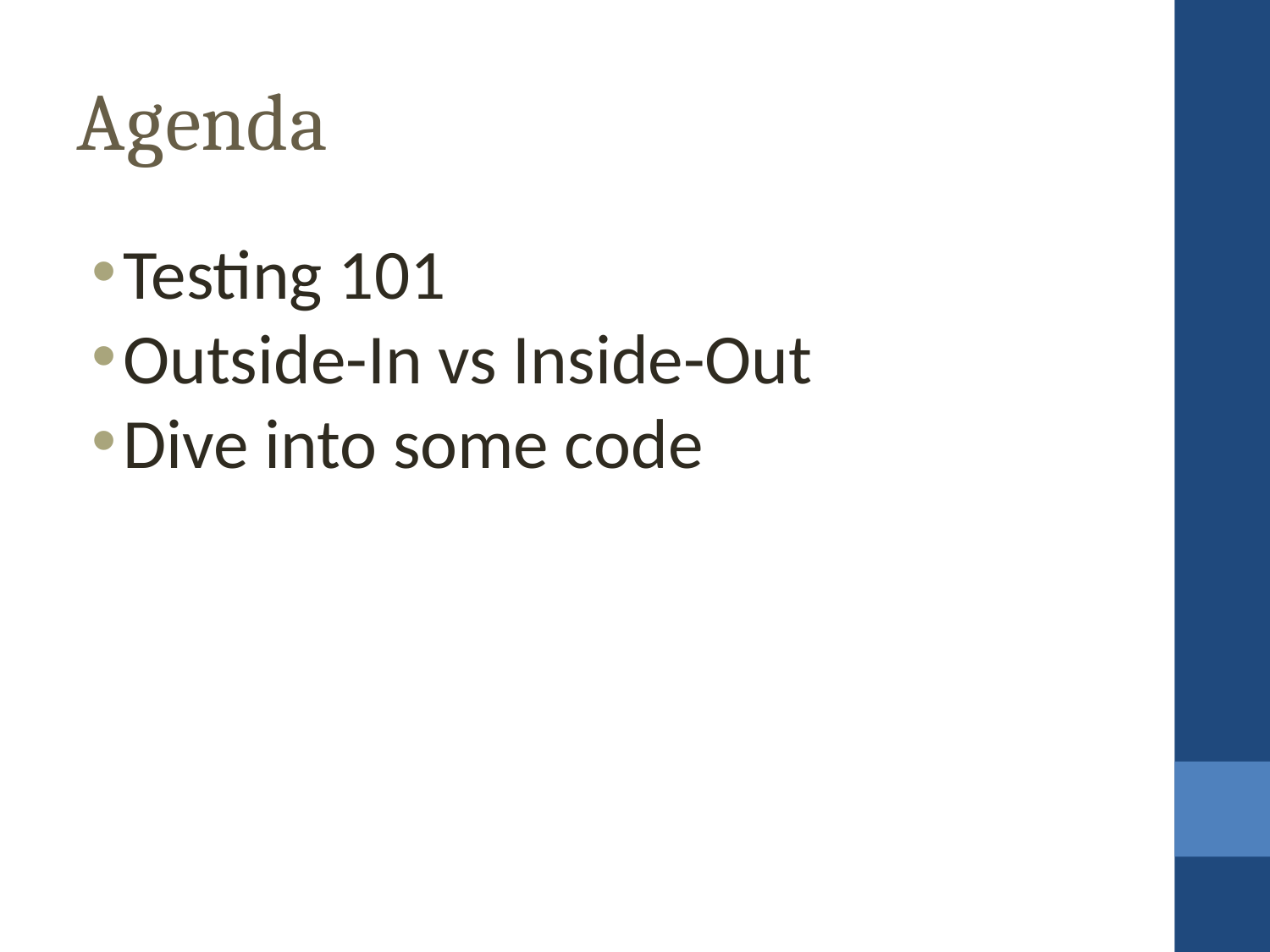

Agenda
Testing 101
Outside-In vs Inside-Out
Dive into some code